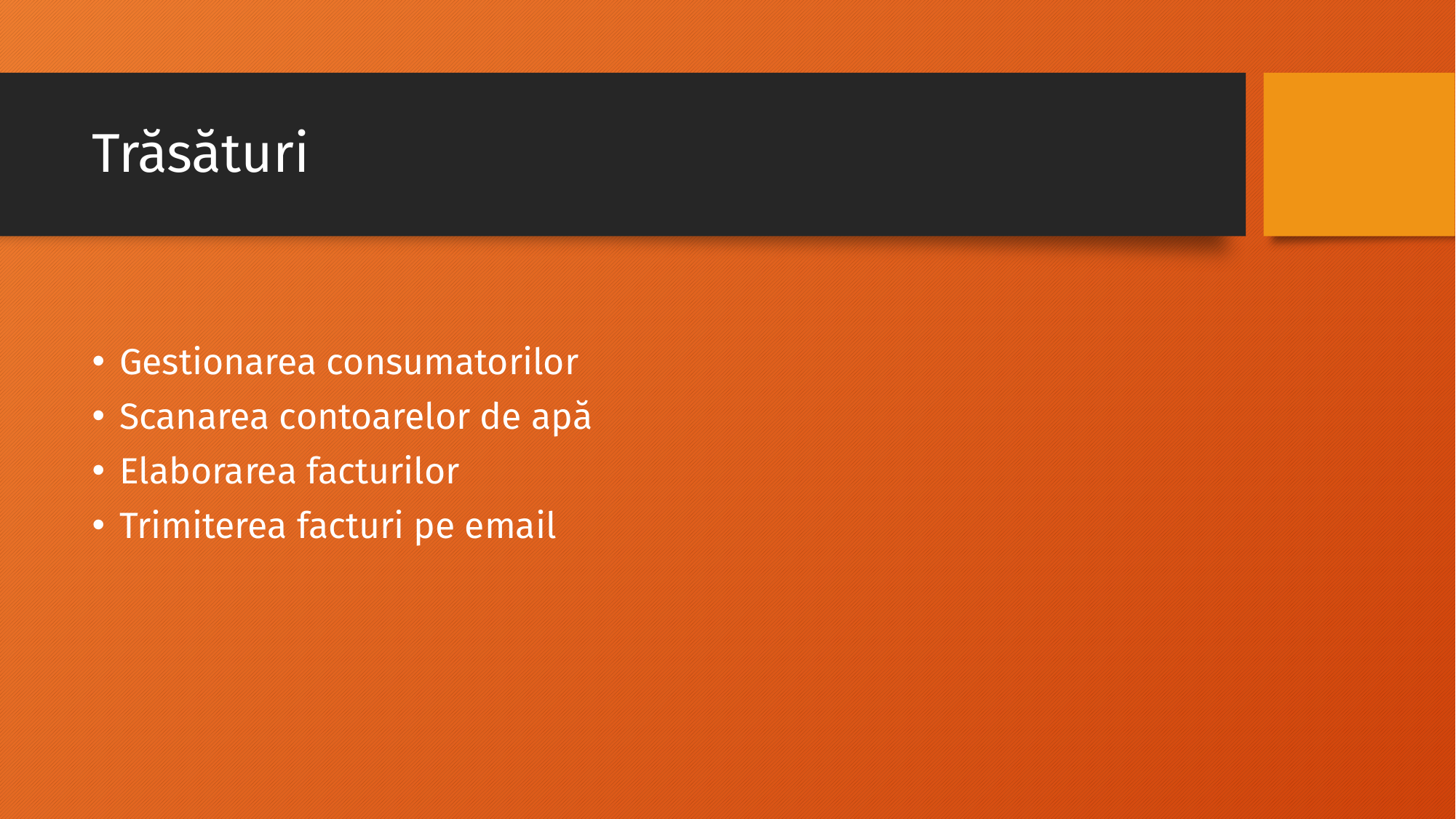

# Trăsături

Gestionarea consumatorilor
Scanarea contoarelor de apă
Elaborarea facturilor
Trimiterea facturi pe email